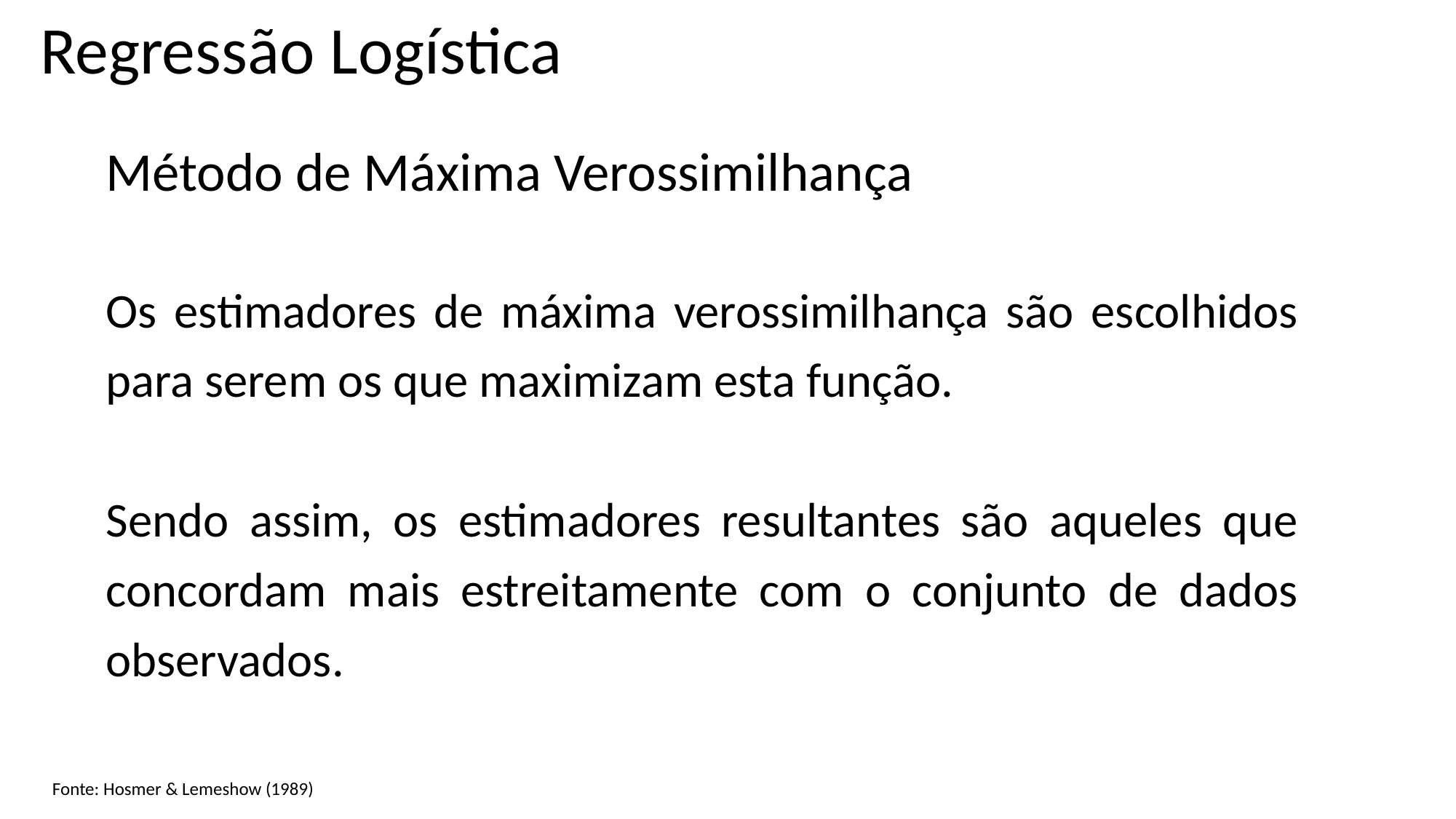

# Regressão Logística
Método de Máxima Verossimilhança

Os estimadores de máxima verossimilhança são escolhidos para serem os que maximizam esta função.

Sendo assim, os estimadores resultantes são aqueles que concordam mais estreitamente com o conjunto de dados observados.
Fonte: Hosmer & Lemeshow (1989)